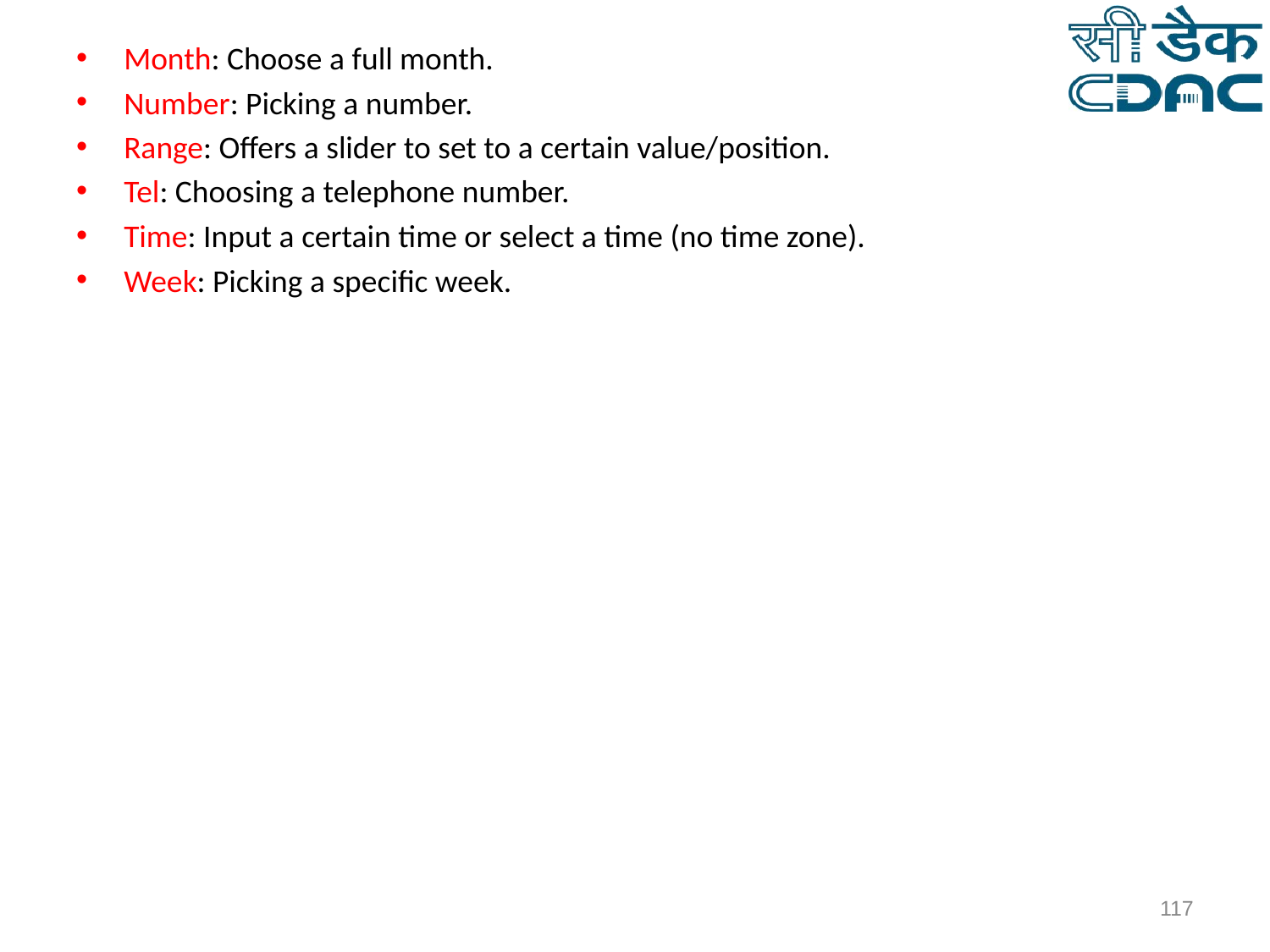

Month: Choose a full month.
Number: Picking a number.
Range: Offers a slider to set to a certain value/position.
Tel: Choosing a telephone number.
Time: Input a certain time or select a time (no time zone).
Week: Picking a specific week.
117